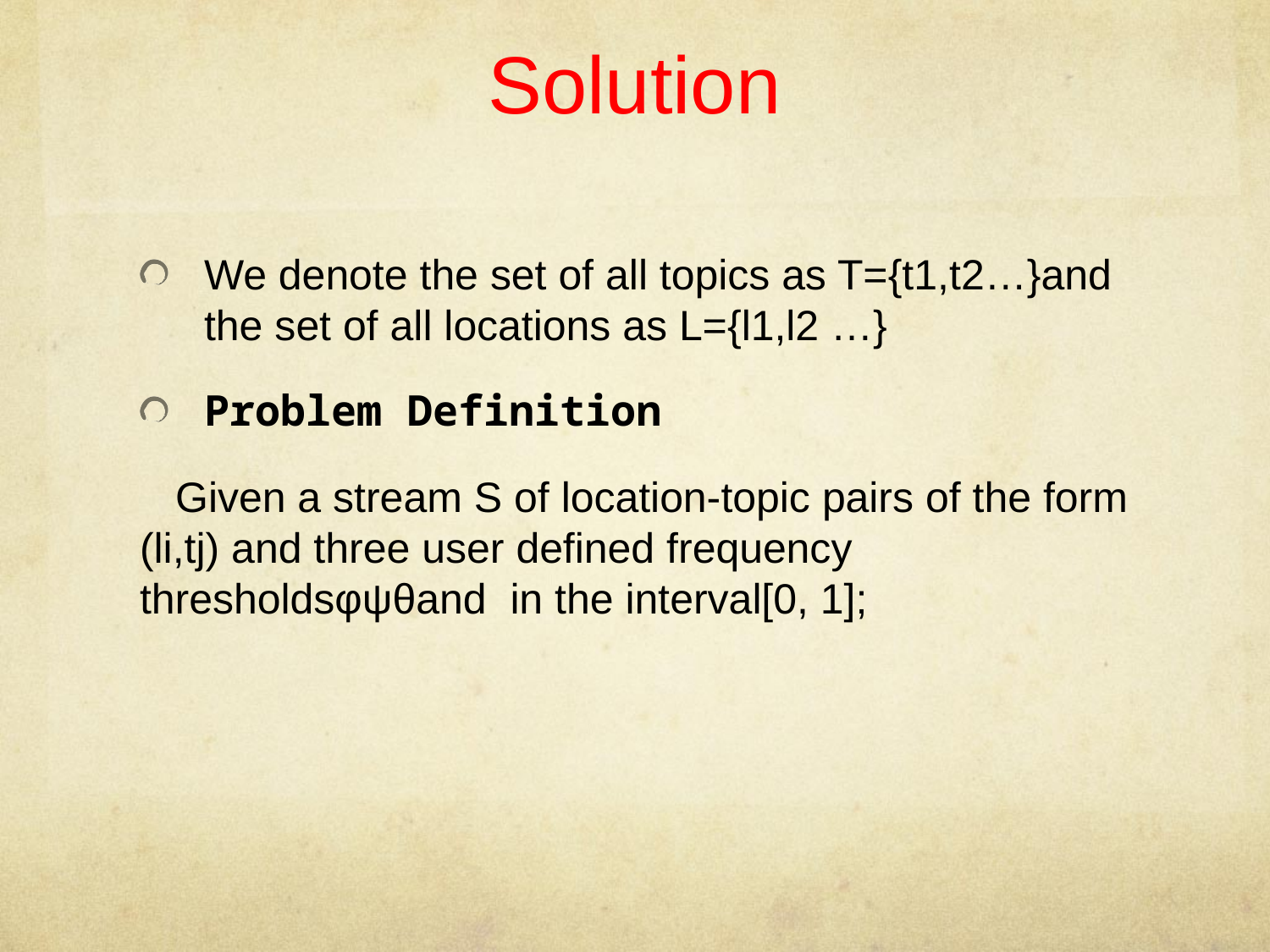

# Solution
We denote the set of all topics as T={t1,t2…}and the set of all locations as L={l1,l2 …}
Problem Definition
   Given a stream S of location-topic pairs of the form (li,tj) and three user defined frequency thresholdsφψθand  in the interval[0, 1];